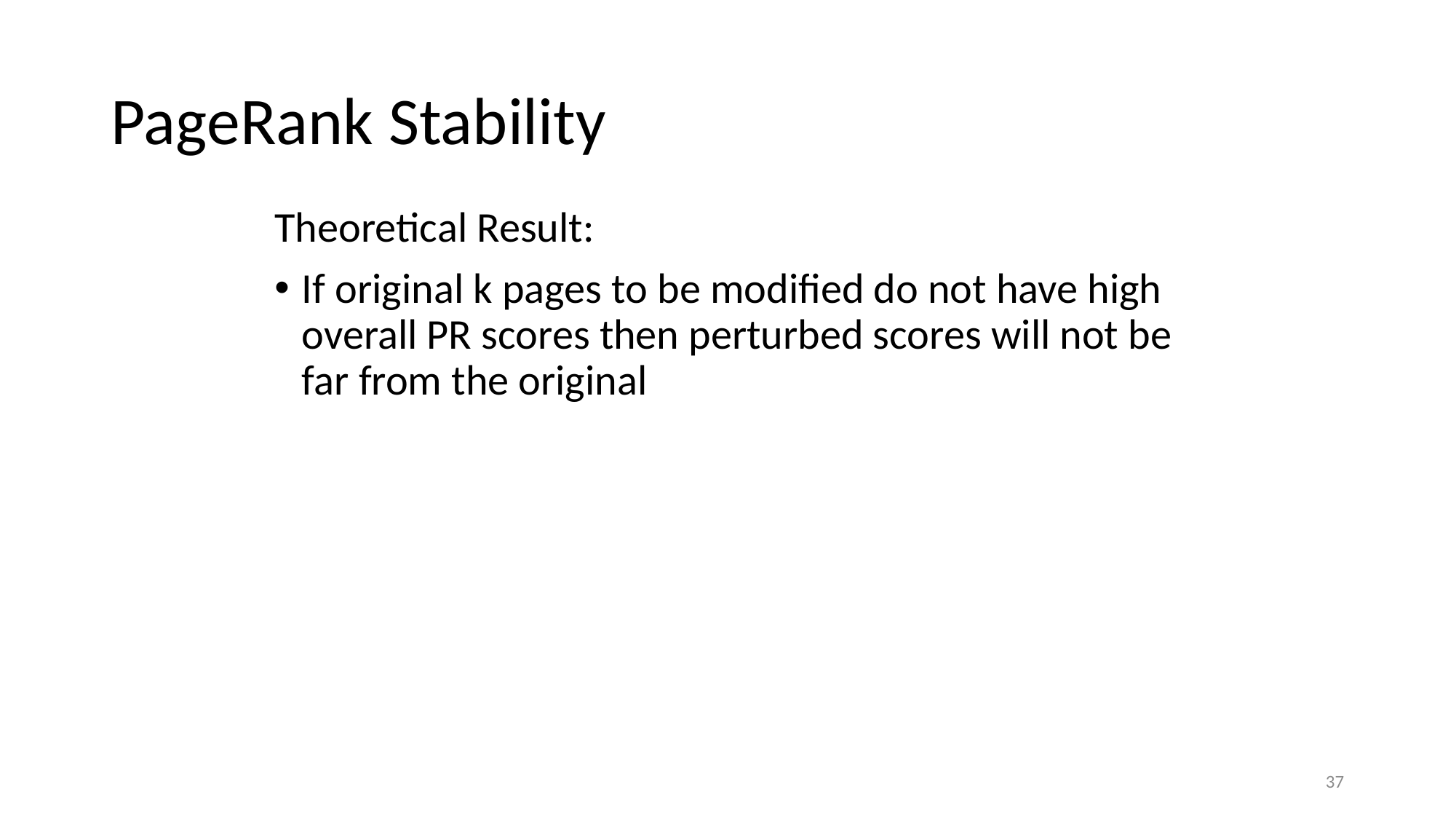

# PageRank Stability
Theoretical Result:
If original k pages to be modified do not have high overall PR scores then perturbed scores will not be far from the original

37